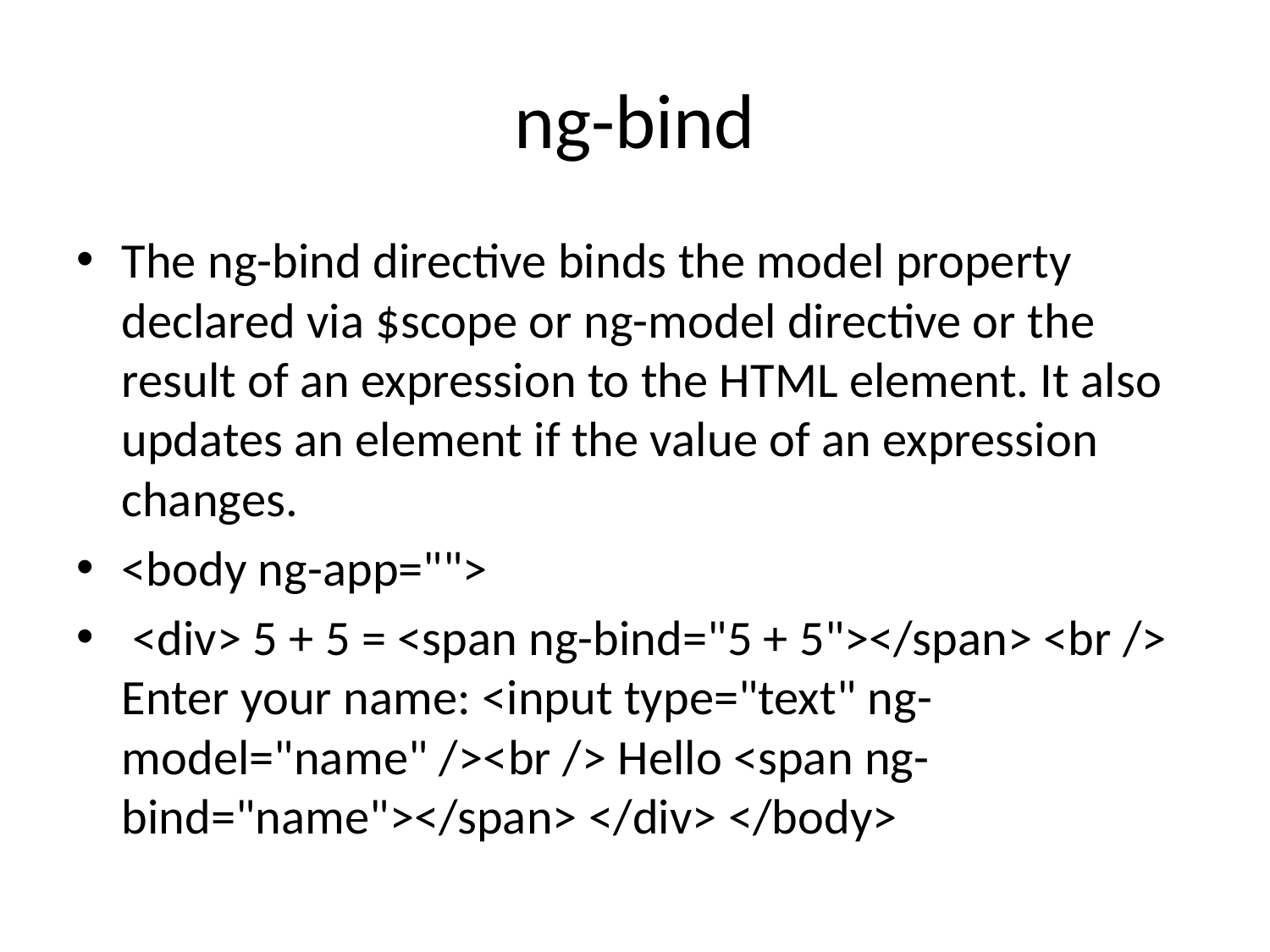

# ng-bind
The ng-bind directive binds the model property declared via $scope or ng-model directive or the result of an expression to the HTML element. It also updates an element if the value of an expression changes.
<body ng-app="">
 <div> 5 + 5 = <span ng-bind="5 + 5"></span> <br /> Enter your name: <input type="text" ng-model="name" /><br /> Hello <span ng-bind="name"></span> </div> </body>